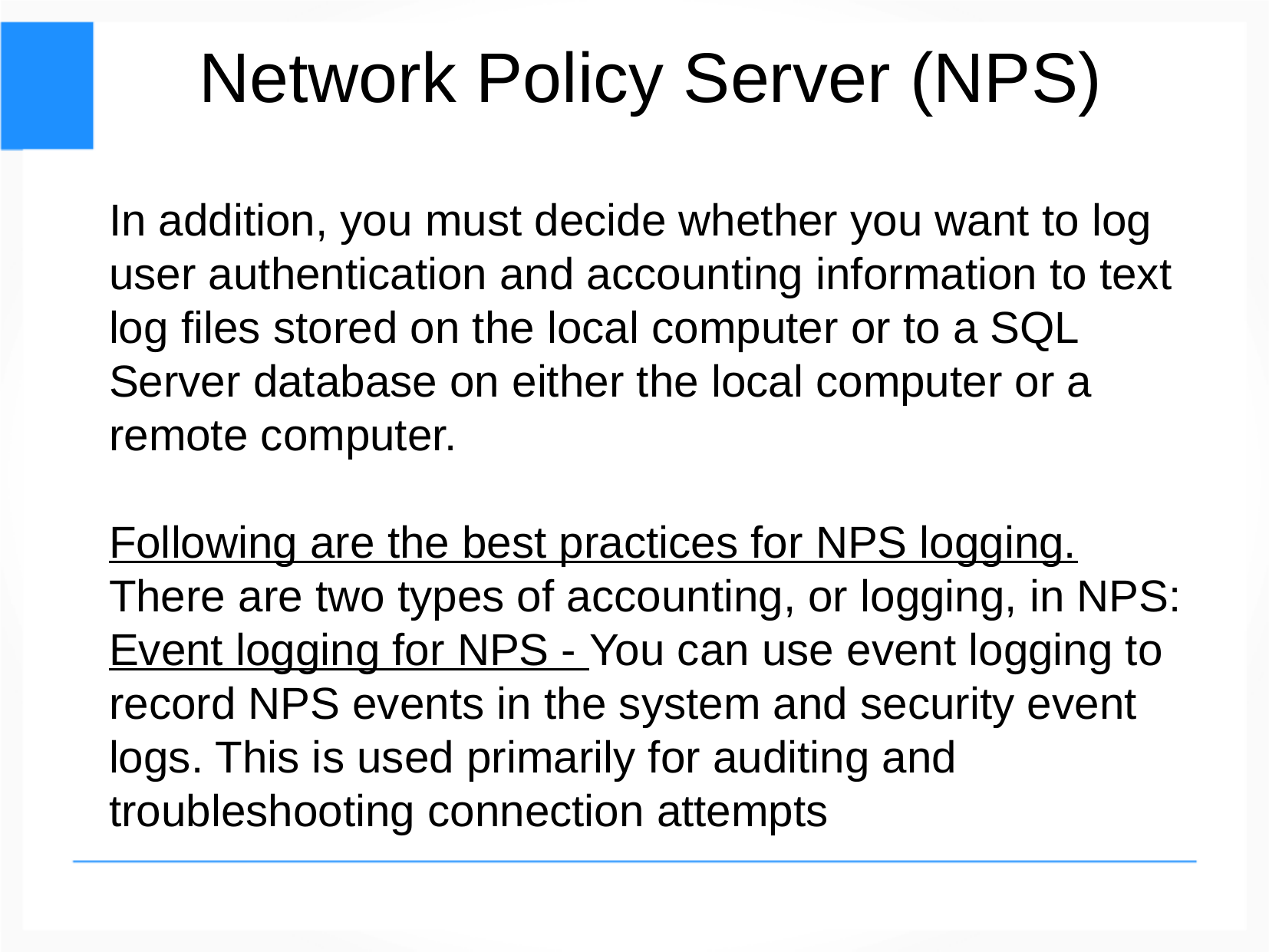

Network Policy Server (NPS)
In addition, you must decide whether you want to log user authentication and accounting information to text log files stored on the local computer or to a SQL Server database on either the local computer or a remote computer.

Following are the best practices for NPS logging.
There are two types of accounting, or logging, in NPS:
Event logging for NPS - You can use event logging to record NPS events in the system and security event logs. This is used primarily for auditing and troubleshooting connection attempts